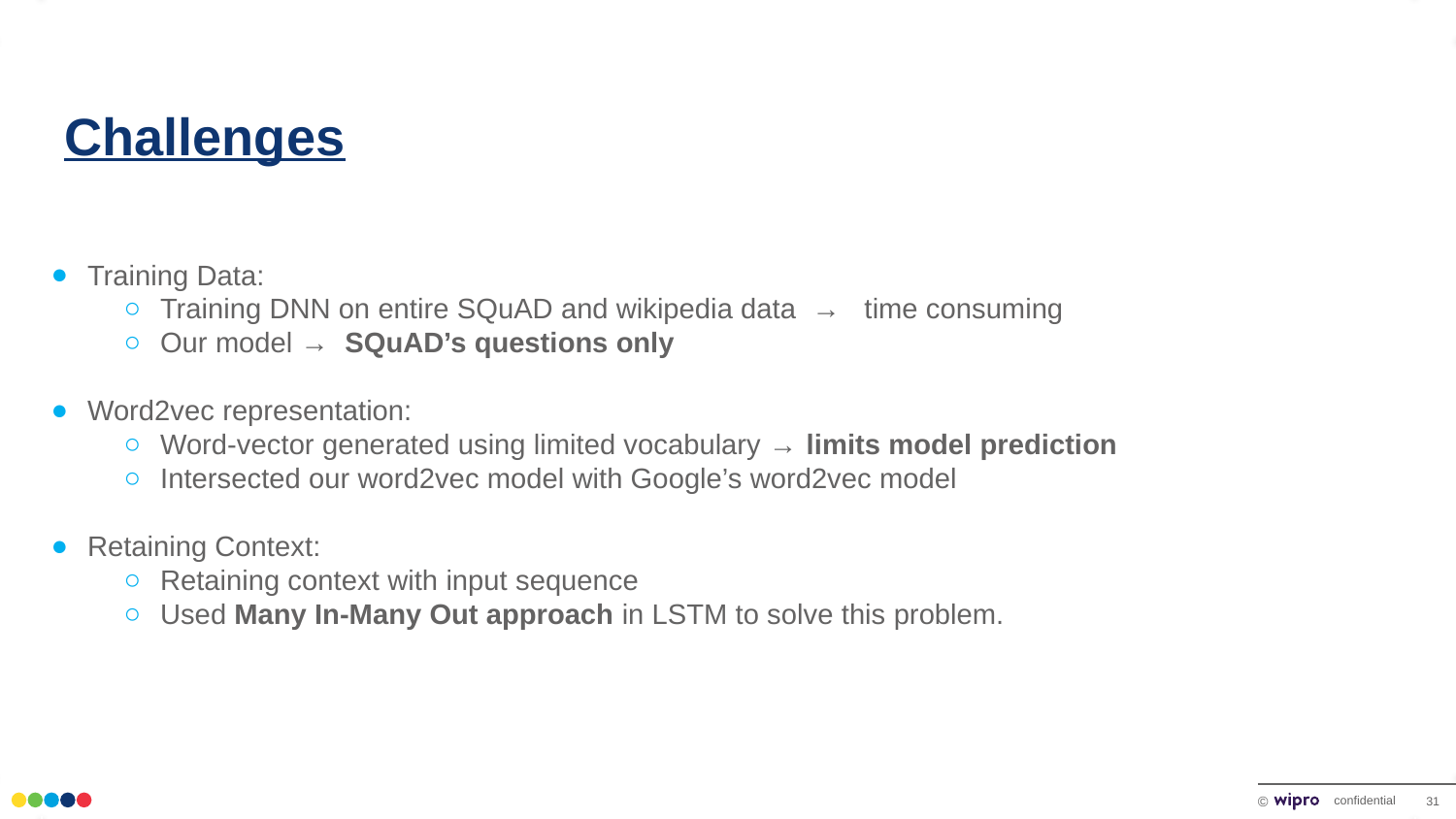

#
Challenges
Training Data:
Training DNN on entire SQuAD and wikipedia data  →   time consuming
Our model →  SQuAD’s questions only

Word2vec representation:
Word-vector generated using limited vocabulary → limits model prediction
Intersected our word2vec model with Google’s word2vec model

Retaining Context:
Retaining context with input sequence
Used Many In-Many Out approach in LSTM to solve this problem.